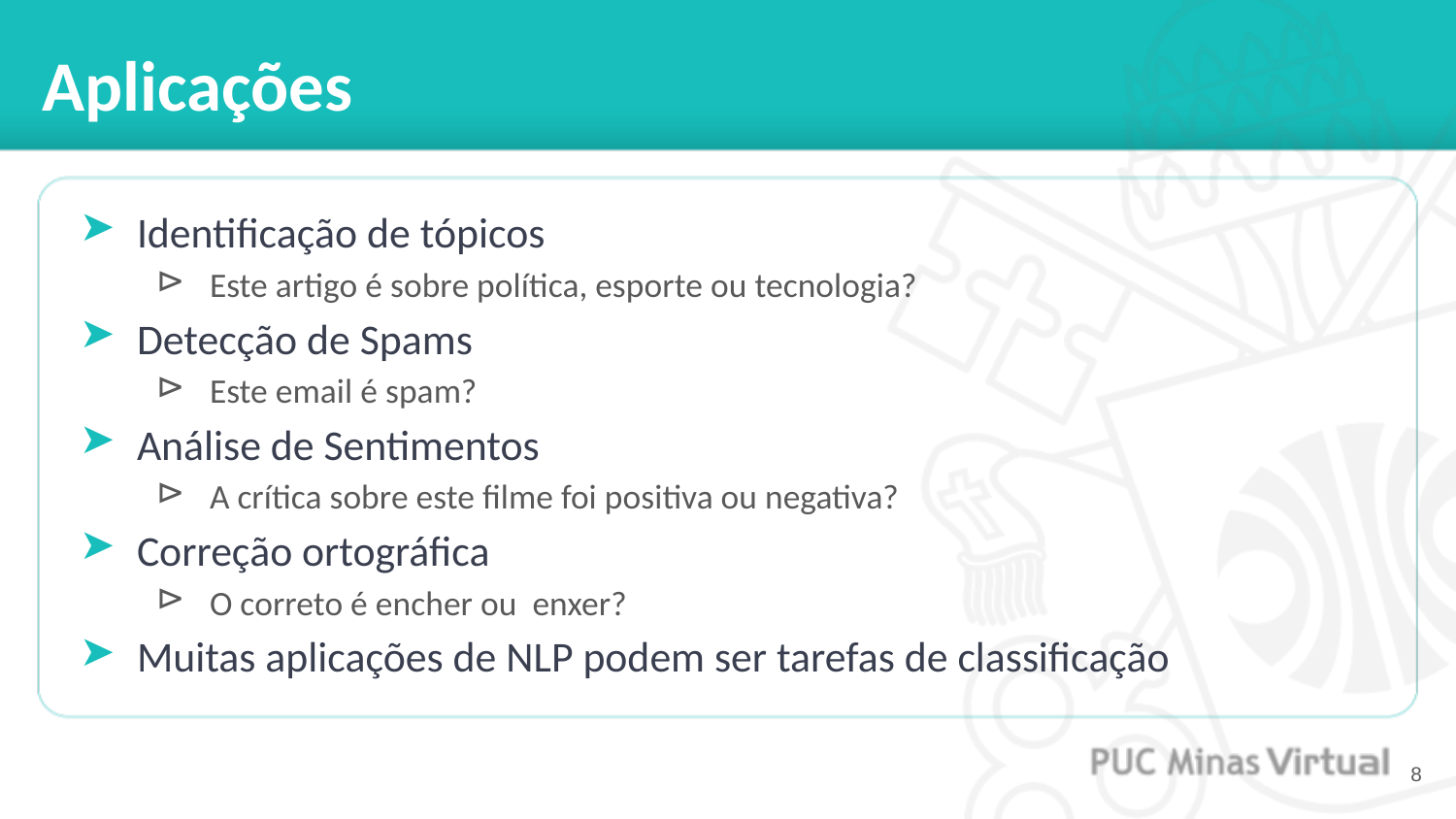

# Aplicações
Identificação de tópicos
Este artigo é sobre política, esporte ou tecnologia?
Detecção de Spams
Este email é spam?
Análise de Sentimentos
A crítica sobre este filme foi positiva ou negativa?
Correção ortográfica
O correto é encher ou  enxer?
Muitas aplicações de NLP podem ser tarefas de classificação
8